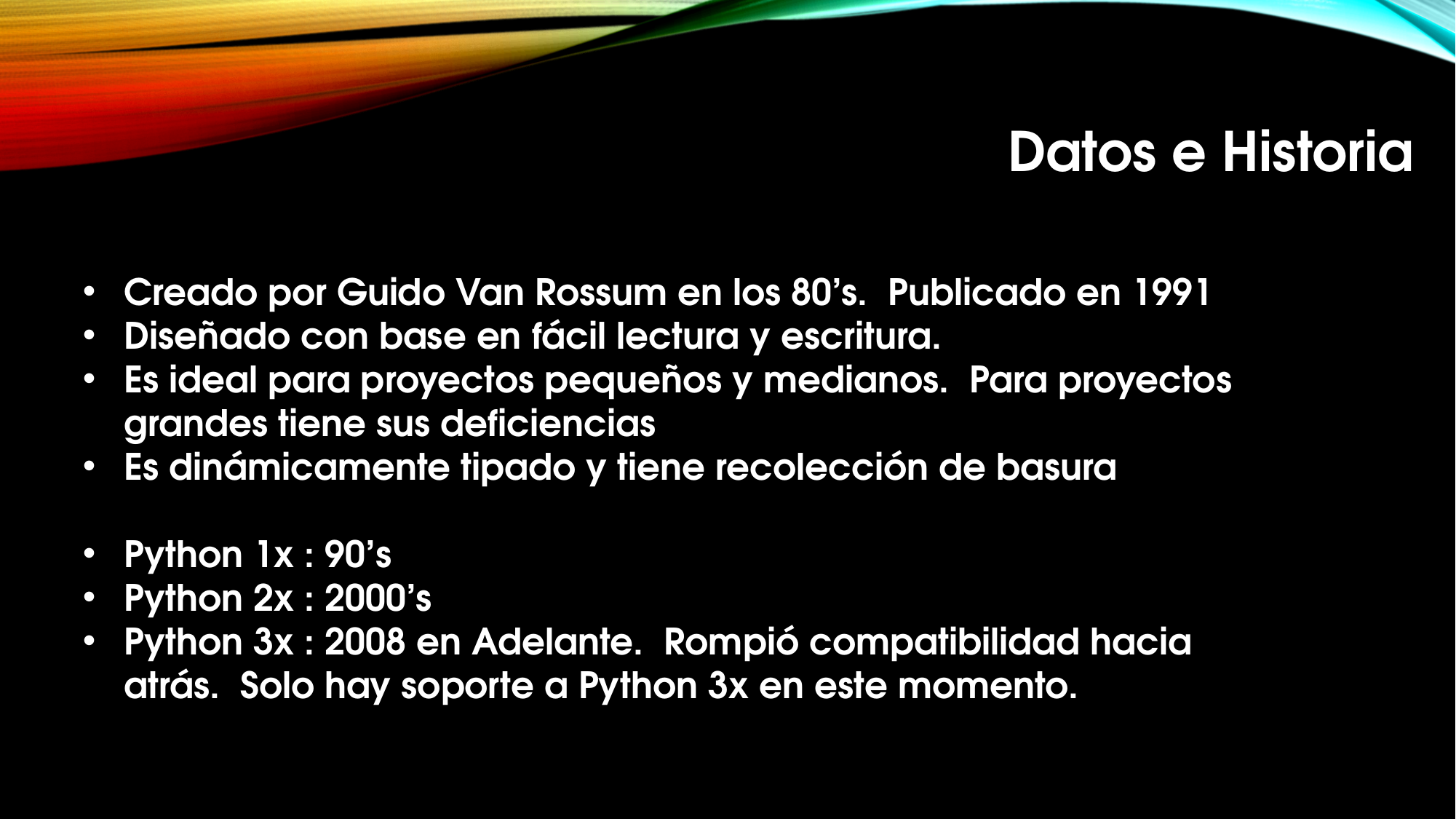

Datos e Historia
Creado por Guido Van Rossum en los 80’s.  Publicado en 1991
Diseñado con base en fácil lectura y escritura.
Es ideal para proyectos pequeños y medianos.  Para proyectos grandes tiene sus deficiencias
Es dinámicamente tipado y tiene recolección de basura

Python 1x : 90’s
Python 2x : 2000’s
Python 3x : 2008 en Adelante.  Rompió compatibilidad hacia atrás.  Solo hay soporte a Python 3x en este momento.